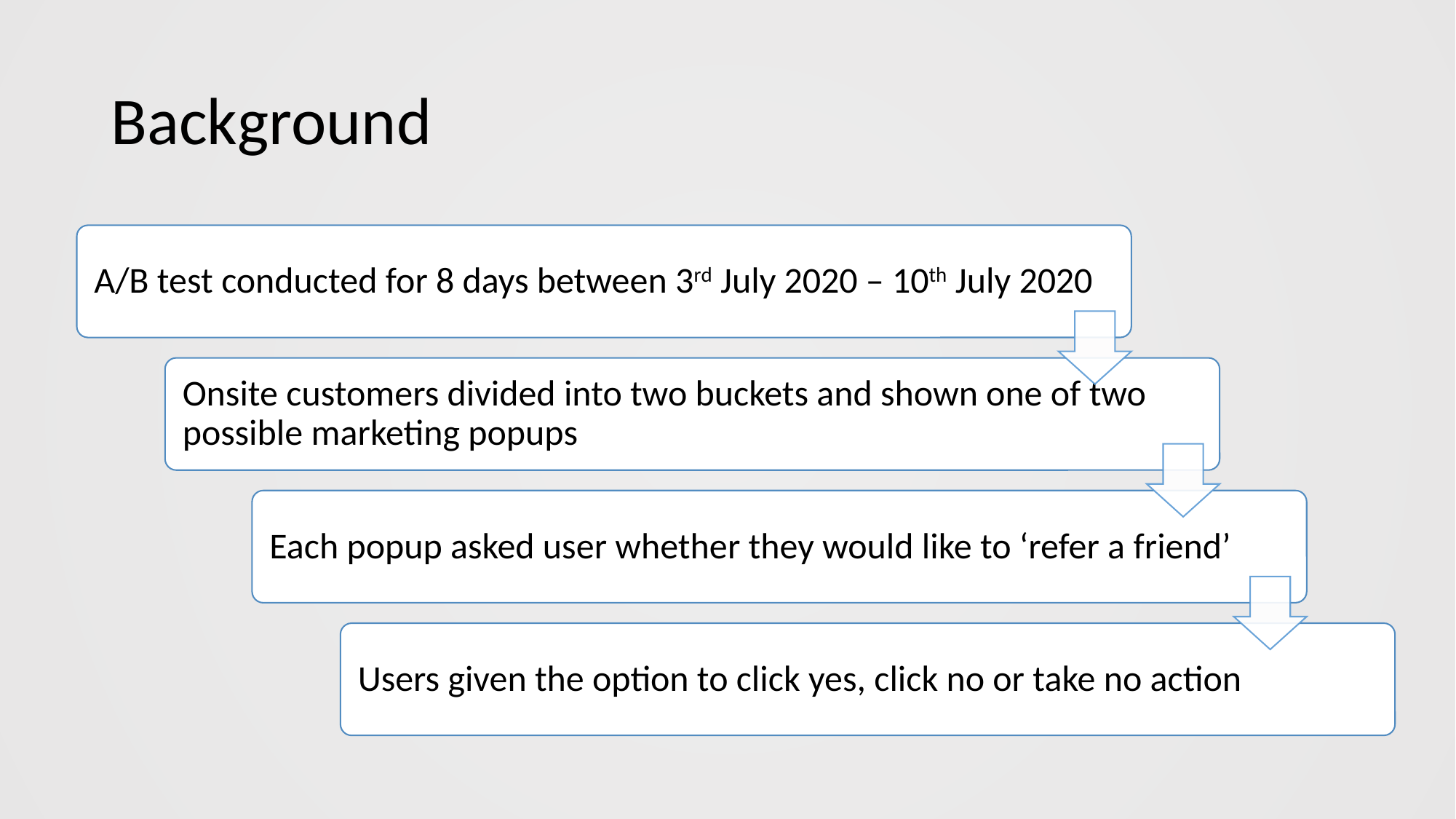

# Background
A/B test conducted for 8 days between 3rd July 2020 – 10th July 2020
Onsite customers divided into two buckets and shown one of two possible marketing popups
Each popup asked user whether they would like to ‘refer a friend’
Users given the option to click yes, click no or take no action